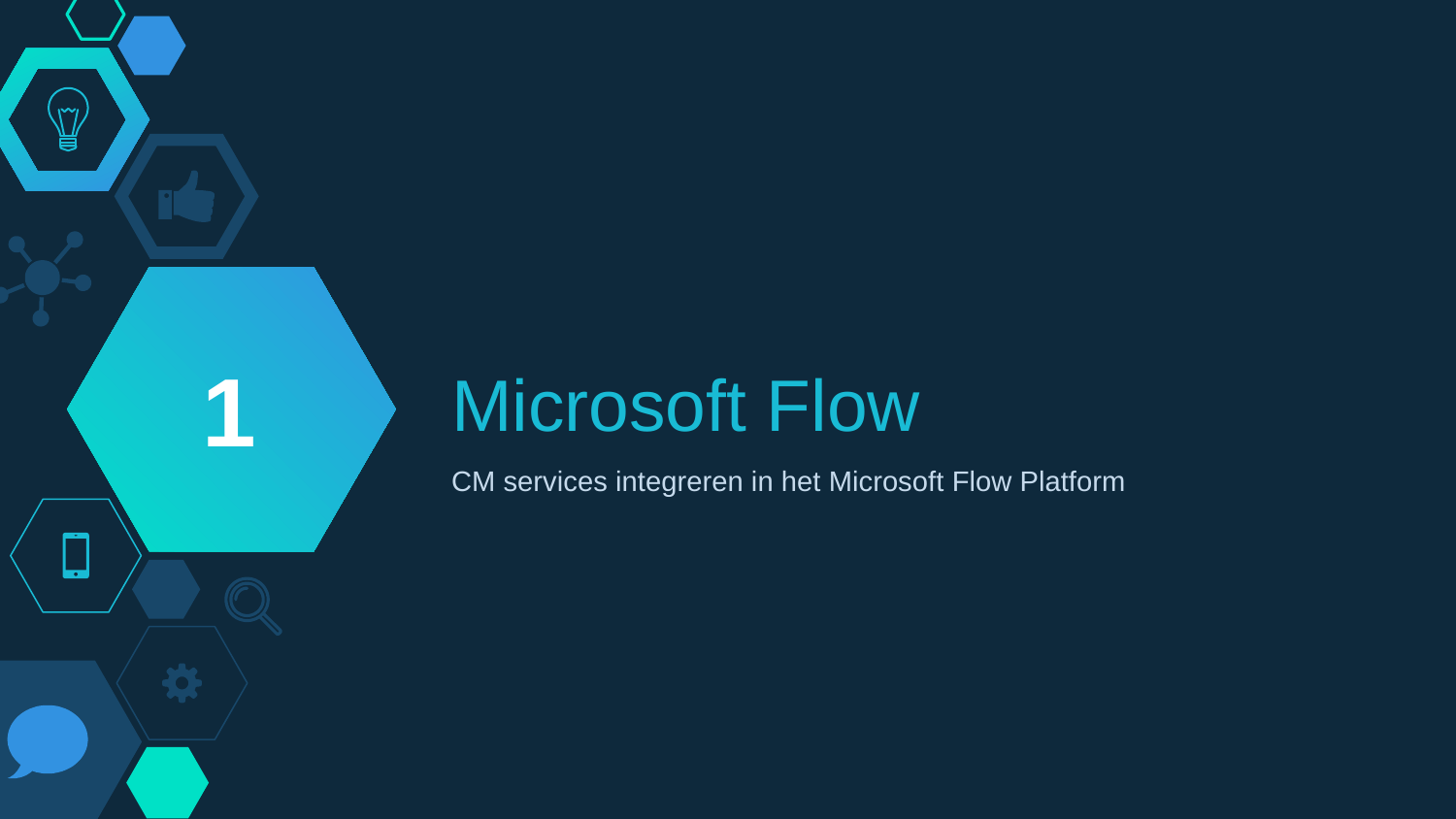

1
# Microsoft Flow
CM services integreren in het Microsoft Flow Platform